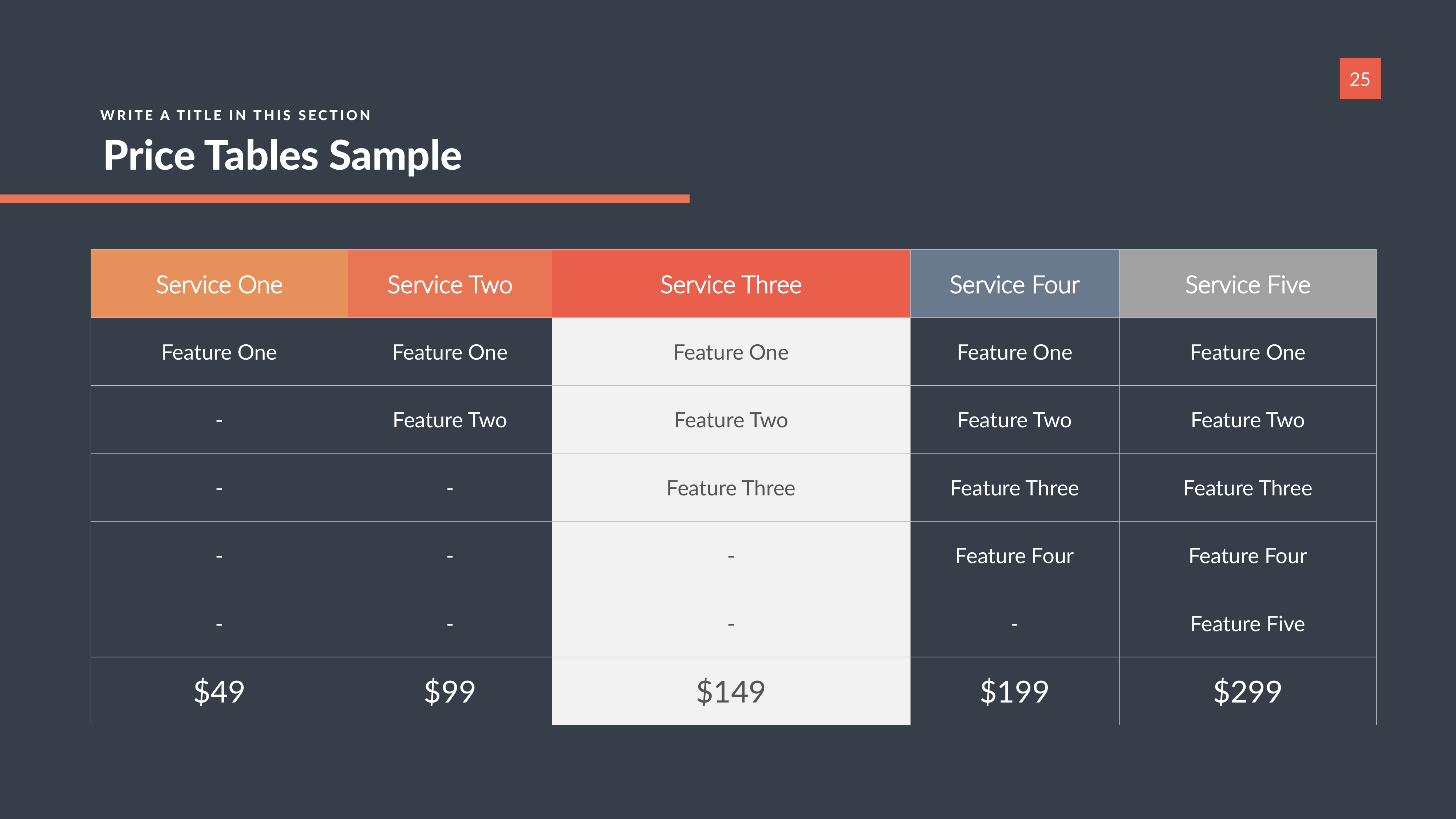

WRITE A TITLE IN THIS SECTION
Price Tables Sample

| Service One | Service Two | Service Three | Service Four | Service Five |
| --- | --- | --- | --- | --- |
| Feature One | Feature One | Feature One | Feature One | Feature One |
| - | Feature Two | Feature Two | Feature Two | Feature Two |
| - | - | Feature Three | Feature Three | Feature Three |
| - | - | - | Feature Four | Feature Four |
| - | - | - | - | Feature Five |
| $49 | $99 | $149 | $199 | $299 |